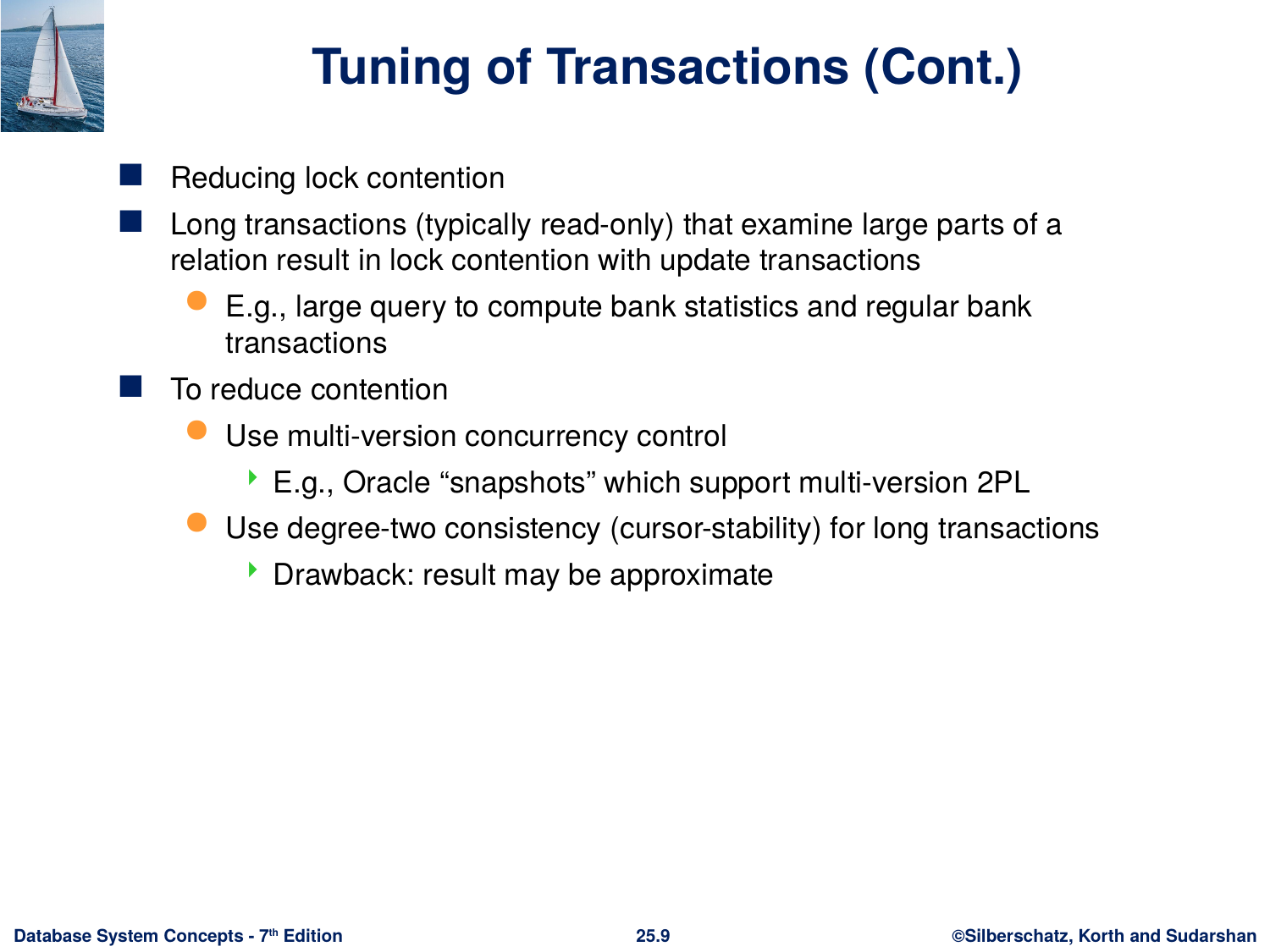

# Tuning of Transactions (Cont.)
Reducing lock contention
Long transactions (typically read-only) that examine large parts of a relation result in lock contention with update transactions
E.g., large query to compute bank statistics and regular bank transactions
To reduce contention
Use multi-version concurrency control
E.g., Oracle “snapshots” which support multi-version 2PL
Use degree-two consistency (cursor-stability) for long transactions
Drawback: result may be approximate